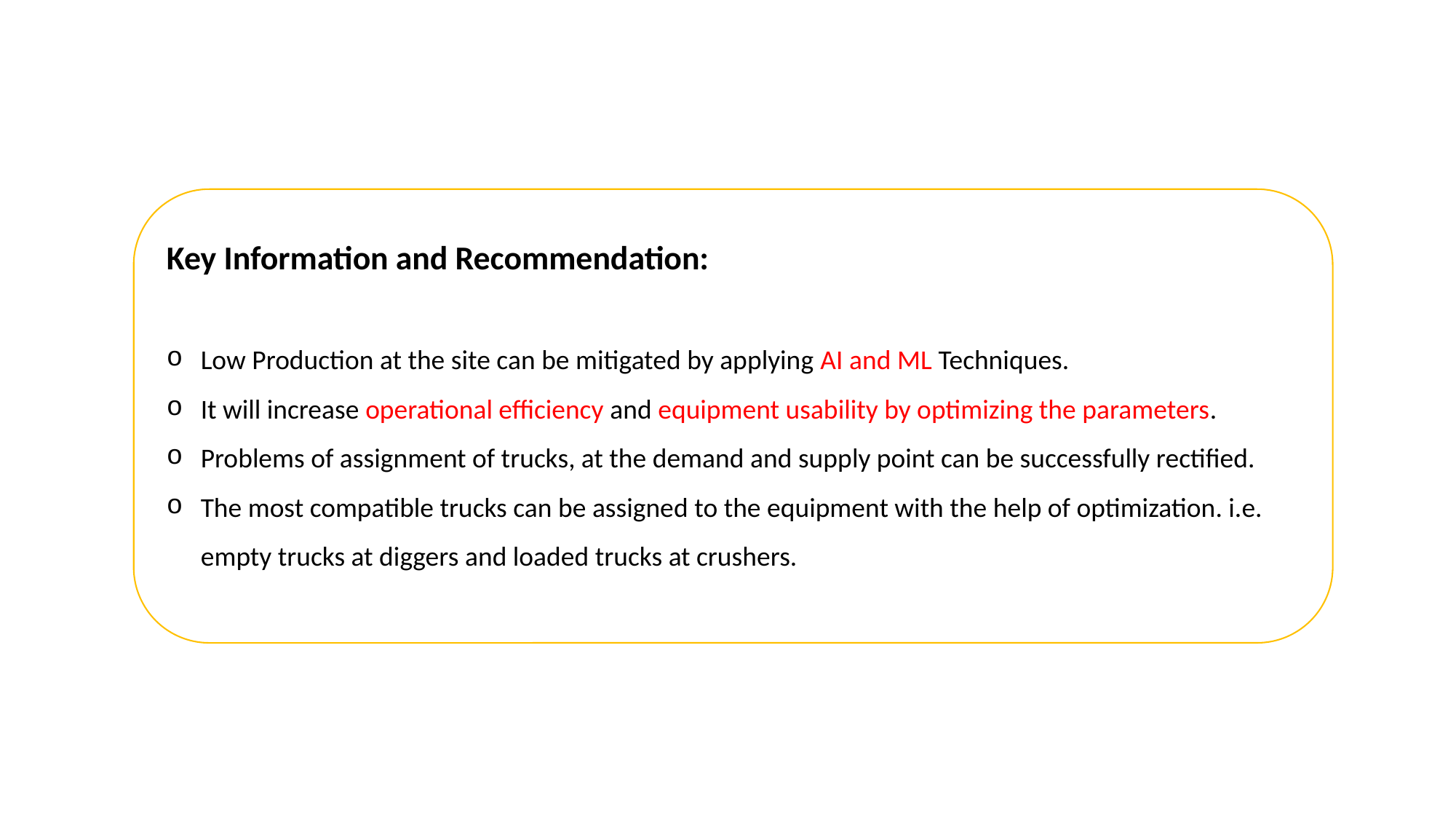

Key Information and Recommendation:

Low Production at the site can be mitigated by applying AI and ML Techniques.
It will increase operational efficiency and equipment usability by optimizing the parameters.
Problems of assignment of trucks, at the demand and supply point can be successfully rectified.
The most compatible trucks can be assigned to the equipment with the help of optimization. i.e. empty trucks at diggers and loaded trucks at crushers.